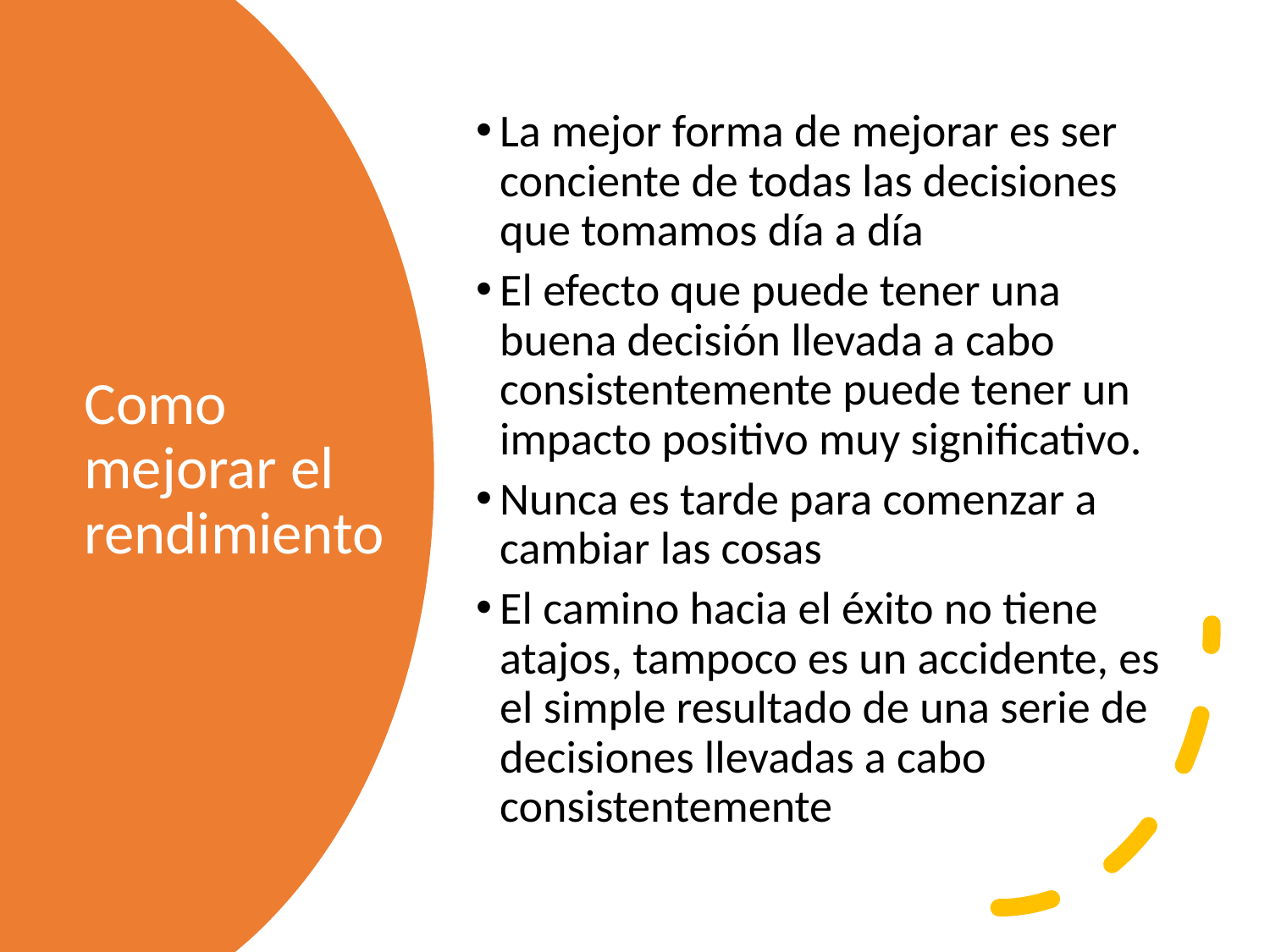

La mejor forma de mejorar es ser conciente de todas las decisiones que tomamos día a día
El efecto que puede tener una buena decisión llevada a cabo consistentemente puede tener un impacto positivo muy significativo.
Nunca es tarde para comenzar a cambiar las cosas
El camino hacia el éxito no tiene atajos, tampoco es un accidente, es el simple resultado de una serie de decisiones llevadas a cabo consistentemente
# Como mejorar el rendimiento